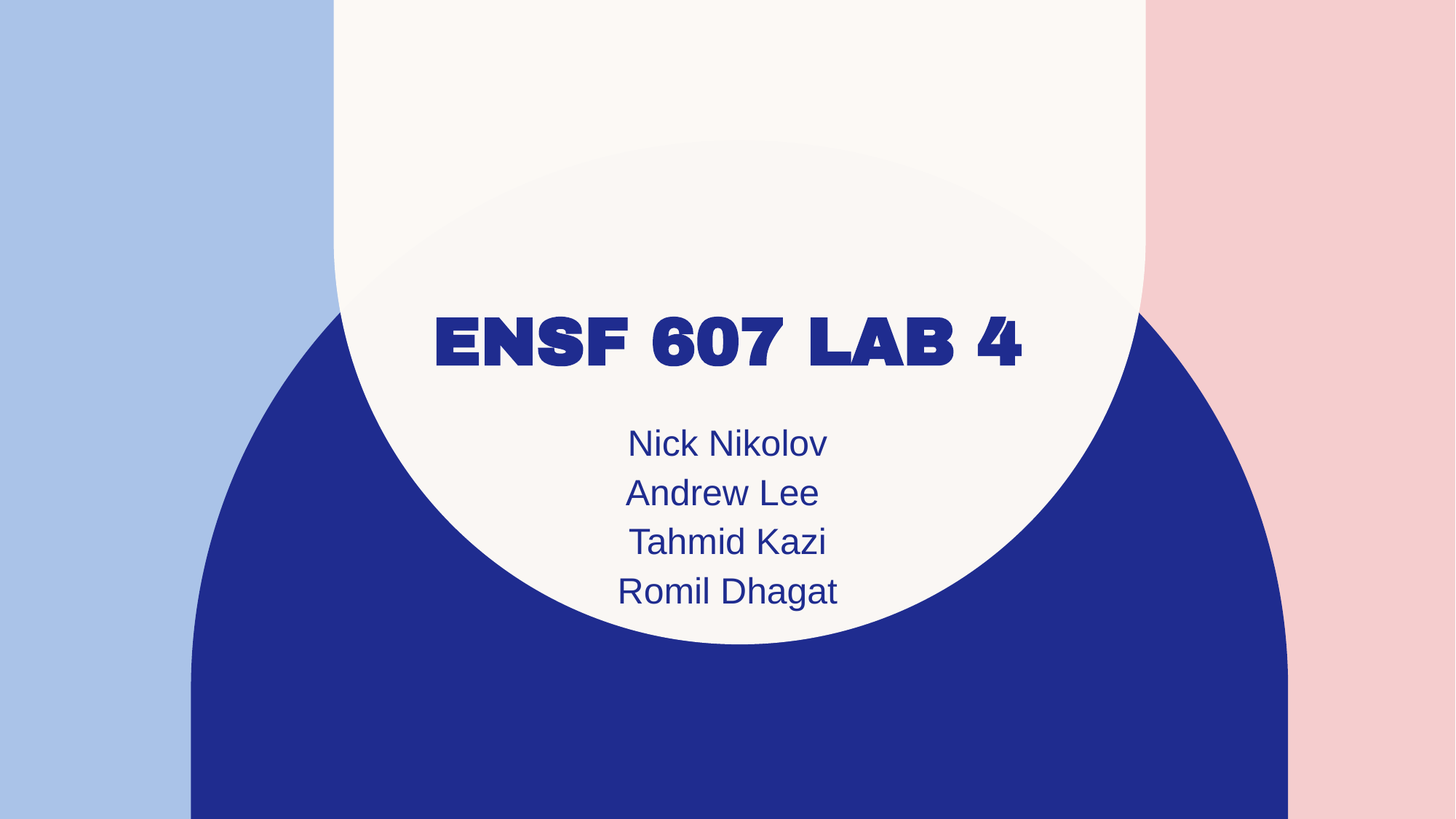

# ENSF 607 Lab 4
Nick Nikolov
Andrew Lee
Tahmid Kazi
Romil Dhagat​